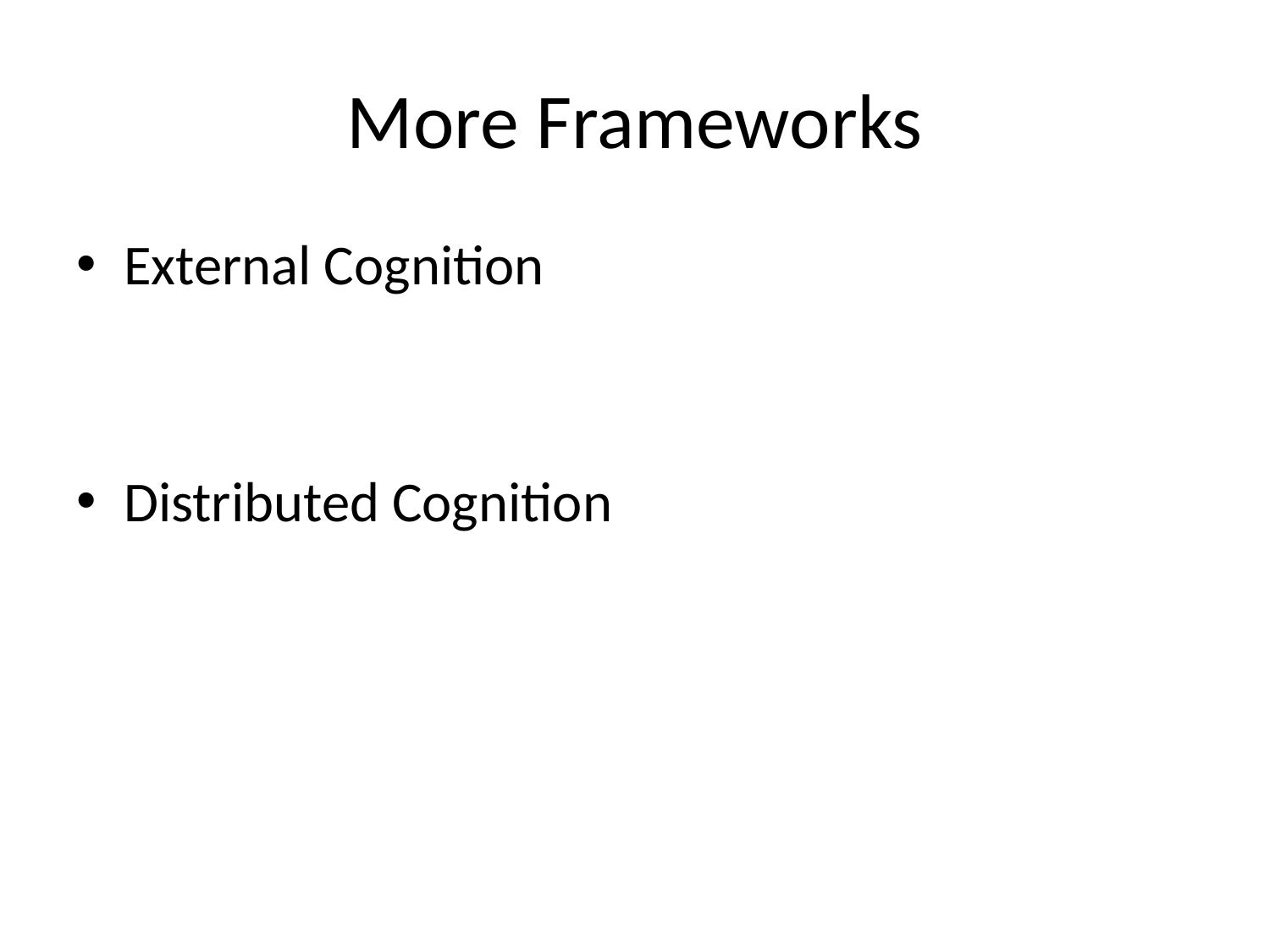

# More Frameworks
External Cognition

Distributed Cognition